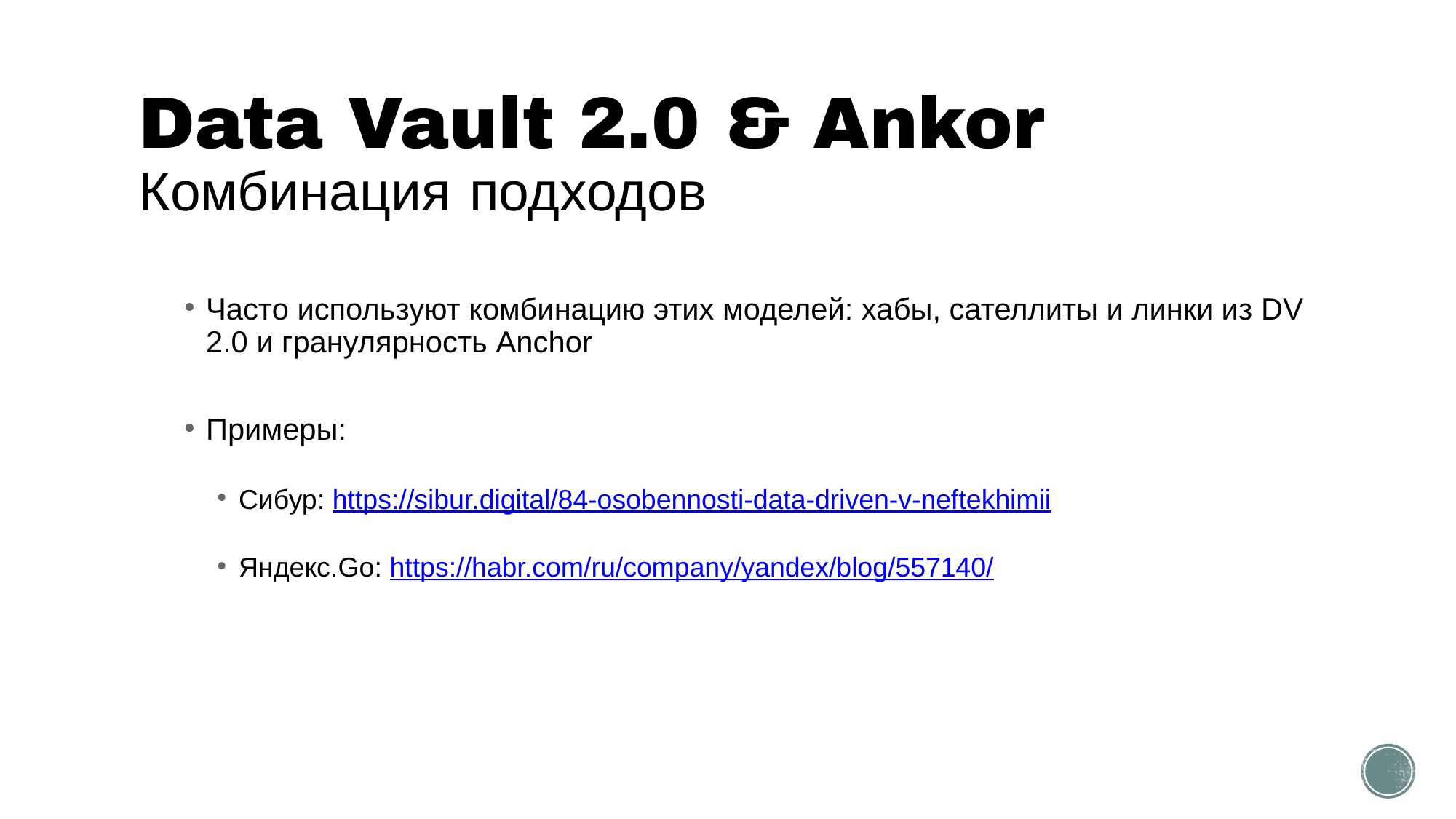

# Data Vault 2.0 & Ankor Комбинация подходов
Часто используют комбинацию этих моделей: хабы, сателлиты и линки из DV 2.0 и гранулярность Anchor
Примеры:
Сибур: https://sibur.digital/84-osobennosti-data-driven-v-neftekhimii
Яндекс.Go: https://habr.com/ru/company/yandex/blog/557140/